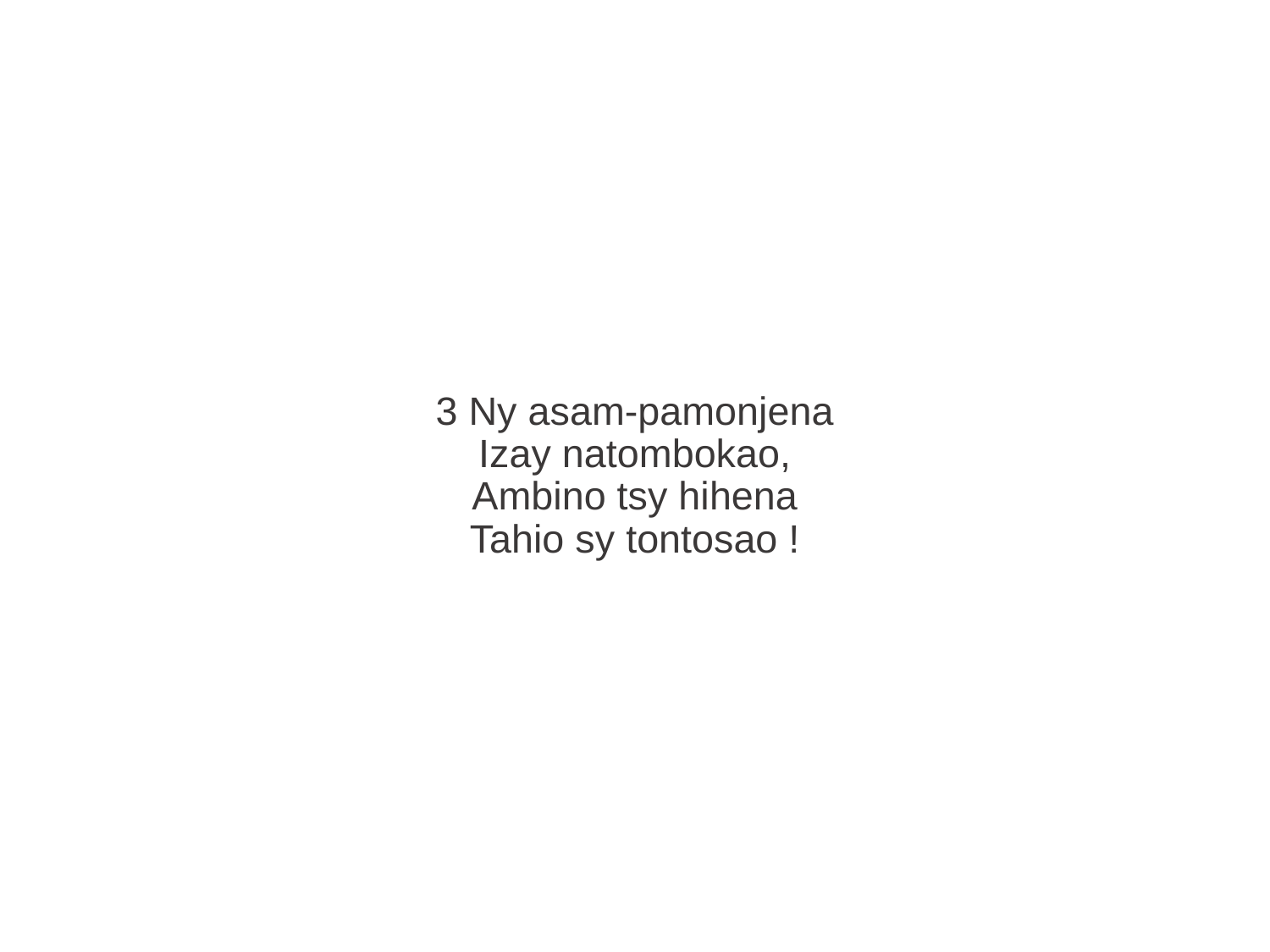

3 Ny asam-pamonjena
Izay natombokao,
Ambino tsy hihena
Tahio sy tontosao !